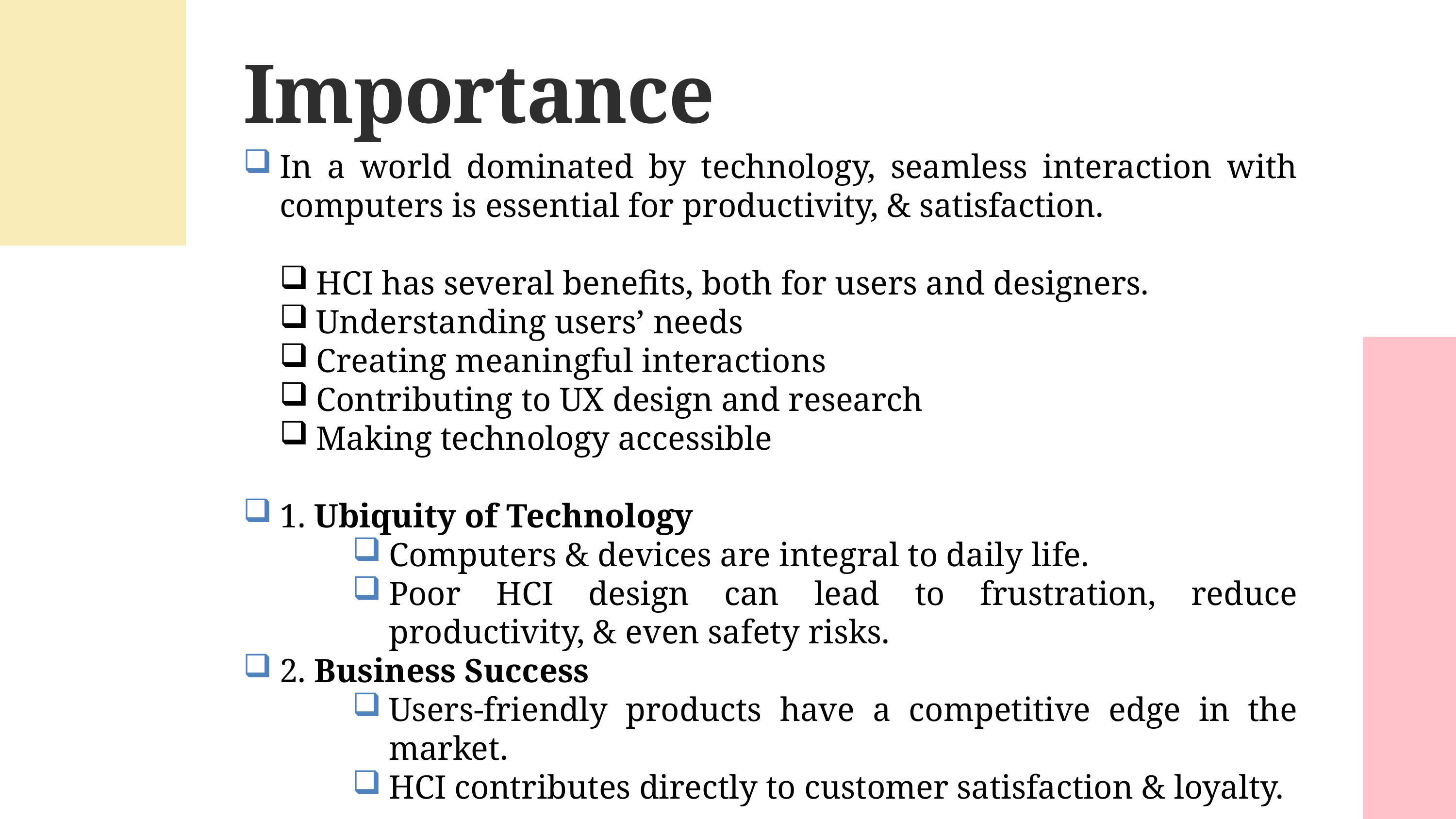

Importance
In a world dominated by technology, seamless interaction with computers is essential for productivity, & satisfaction.

HCI has several benefits, both for users and designers.
Understanding users’ needs
Creating meaningful interactions
Contributing to UX design and research
Making technology accessible

1. Ubiquity of Technology
Computers & devices are integral to daily life.
Poor HCI design can lead to frustration, reduce productivity, & even safety risks.
2. Business Success
Users-friendly products have a competitive edge in the market.
HCI contributes directly to customer satisfaction & loyalty.